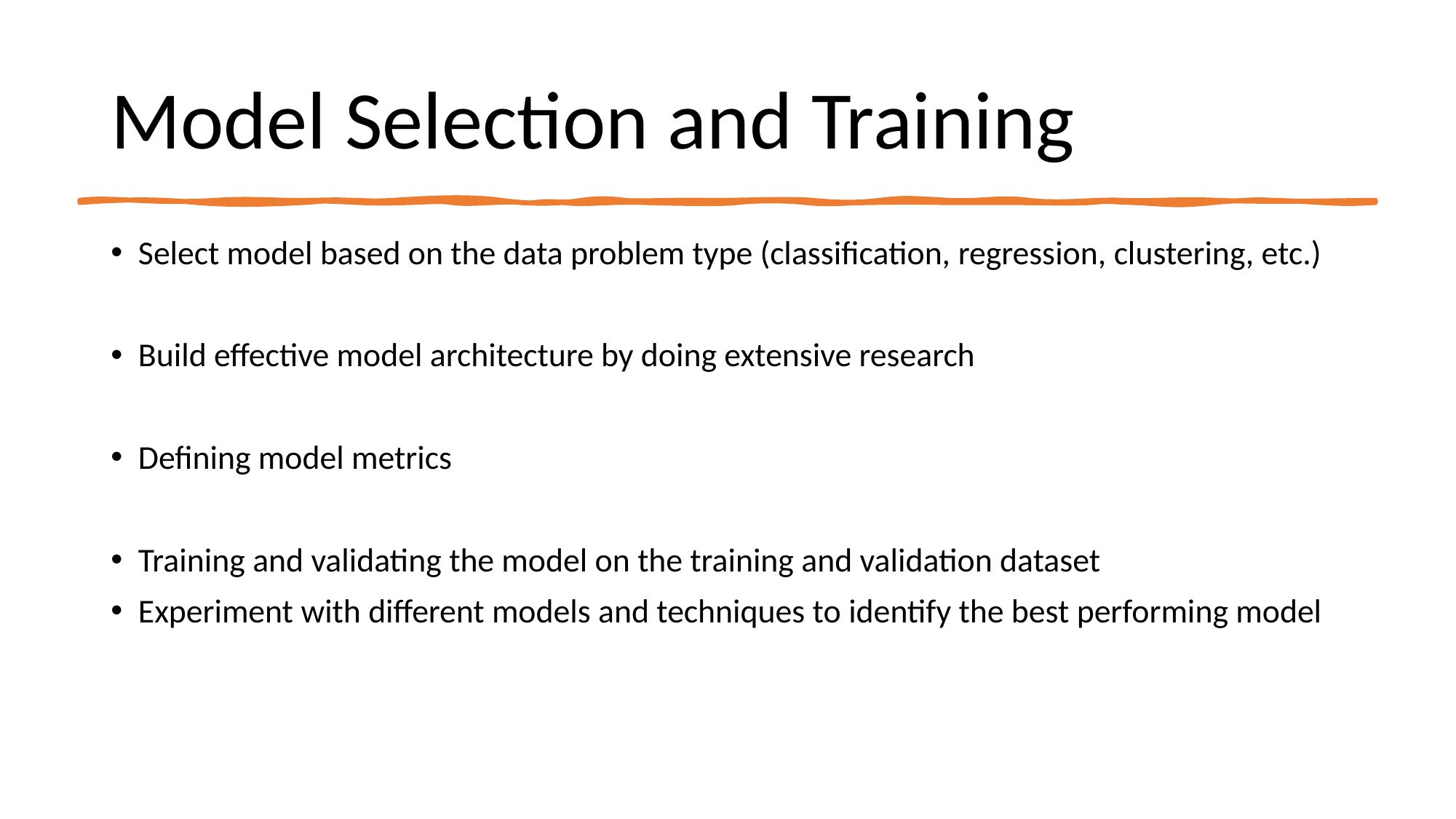

# Model Selection and Training

Select model based on the data problem type (classification, regression, clustering, etc.)

Build effective model architecture by doing extensive research

Defining model metrics

Training and validating the model on the training and validation dataset
Experiment with different models and techniques to identify the best performing model